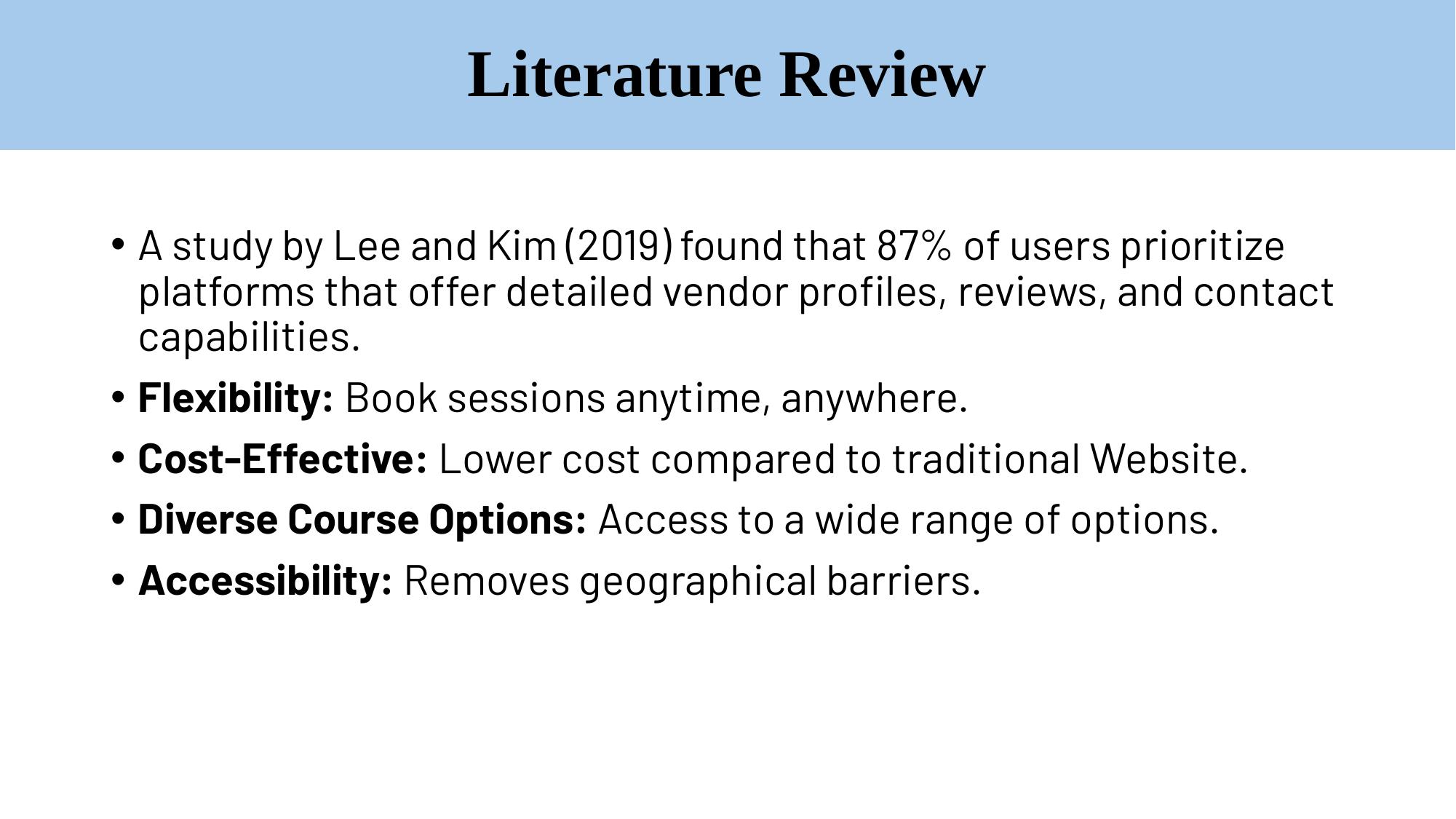

# Literature Review
A study by Lee and Kim (2019) found that 87% of users prioritize platforms that offer detailed vendor profiles, reviews, and contact capabilities.
Flexibility: Book sessions anytime, anywhere.
Cost-Effective: Lower cost compared to traditional Website.
Diverse Course Options: Access to a wide range of options.
Accessibility: Removes geographical barriers.